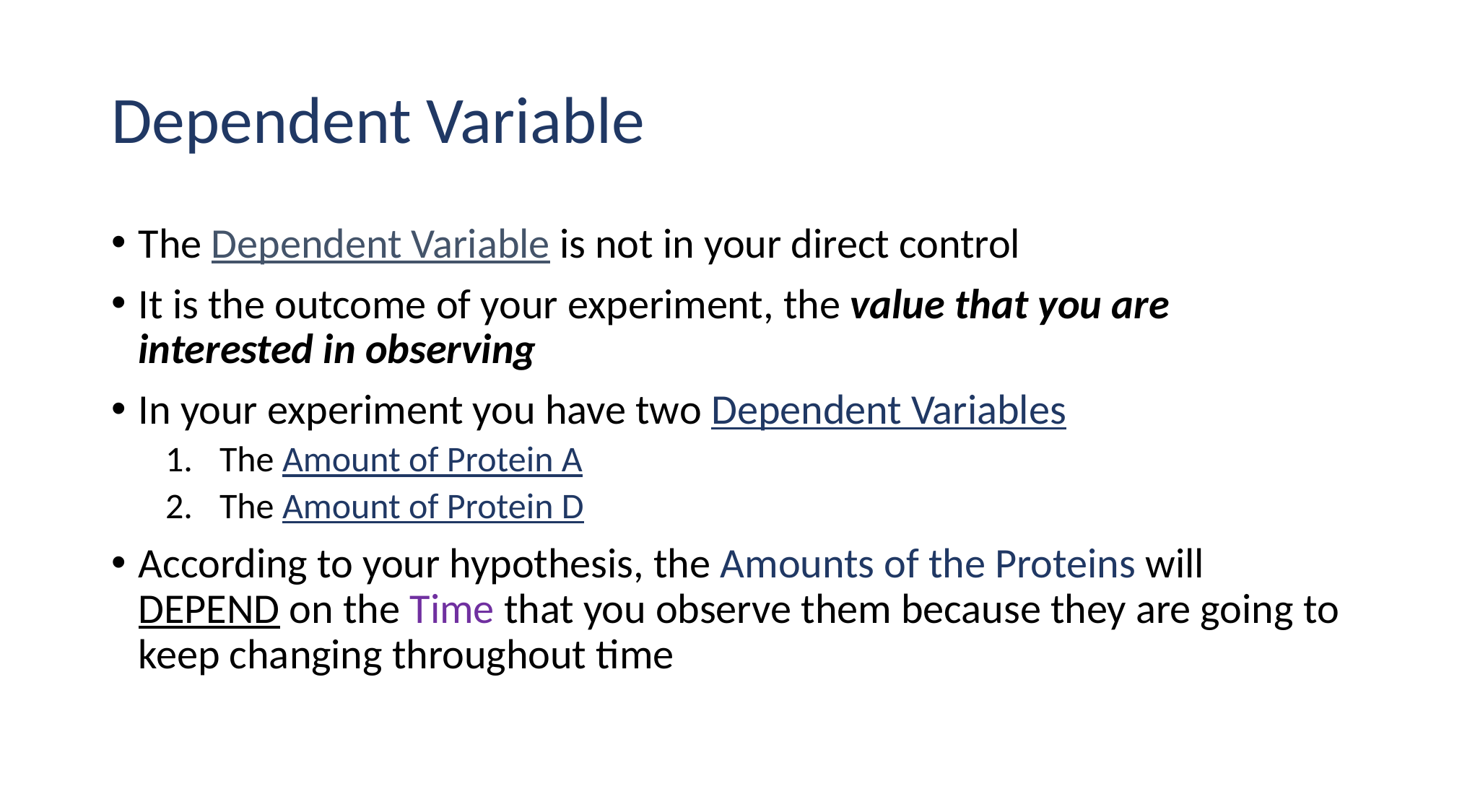

# Dependent Variable
The Dependent Variable is not in your direct control
It is the outcome of your experiment, the value that you are interested in observing
In your experiment you have two Dependent Variables
The Amount of Protein A
The Amount of Protein D
According to your hypothesis, the Amounts of the Proteins will DEPEND on the Time that you observe them because they are going to keep changing throughout time